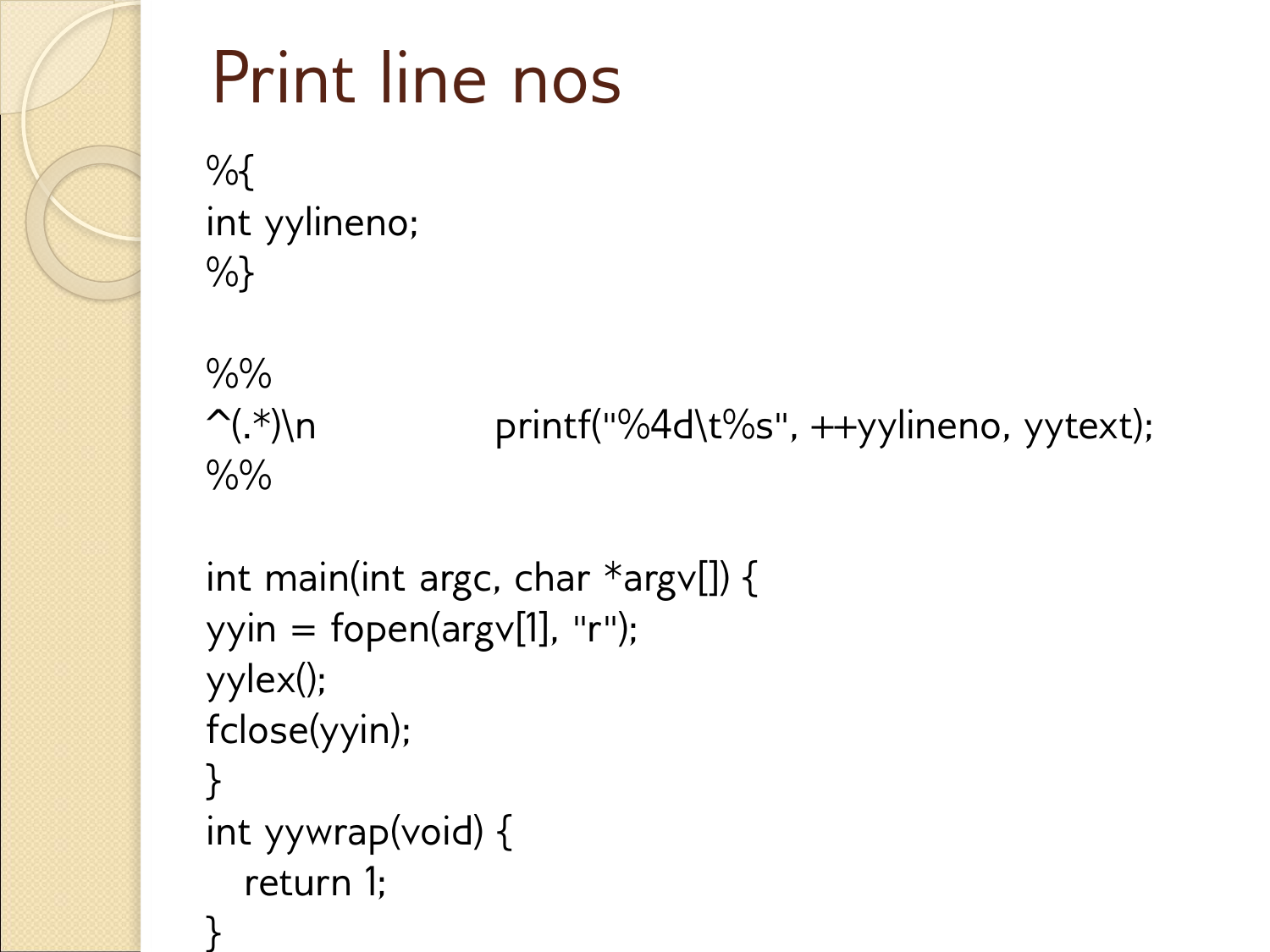

# Print line nos
%{
int yylineno;
%}

%%
^(.*)\n              printf("%4d\t%s", ++yylineno, yytext);
%%

int main(int argc, char *argv[]) {
yyin = fopen(argv[1], "r");
yylex();
fclose(yyin);
}
int yywrap(void) {
   return 1;
}
11